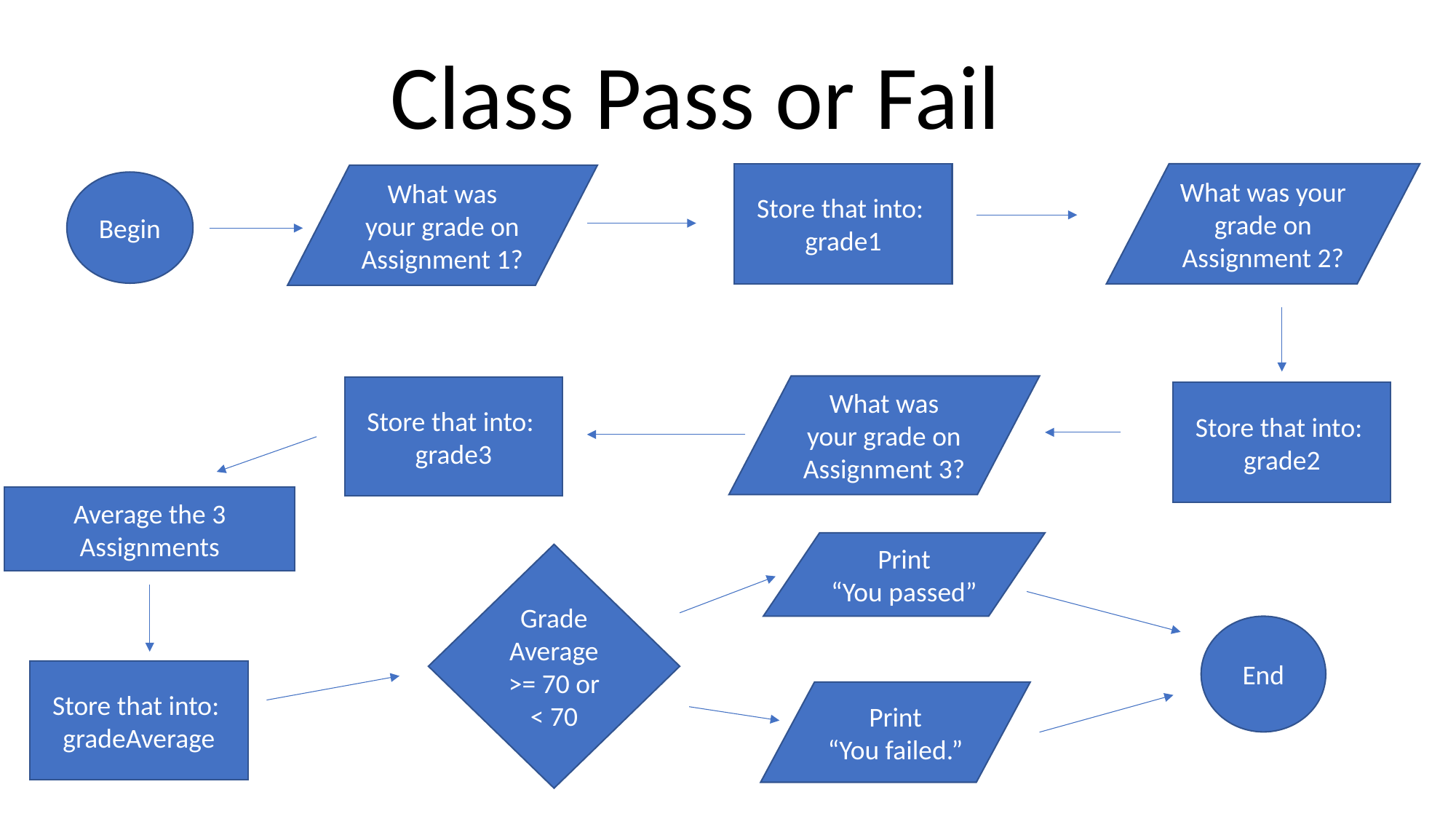

Class Pass or Fail
Store that into:
grade1
What was your grade on Assignment 2?
What was your grade on Assignment 1?
Begin
What was your grade on Assignment 3?
Store that into:
grade3
Store that into:
grade2
Average the 3 Assignments
Print
“You passed”
Grade Average >= 70 or < 70
End
Store that into:
gradeAverage
Print
“You failed.”